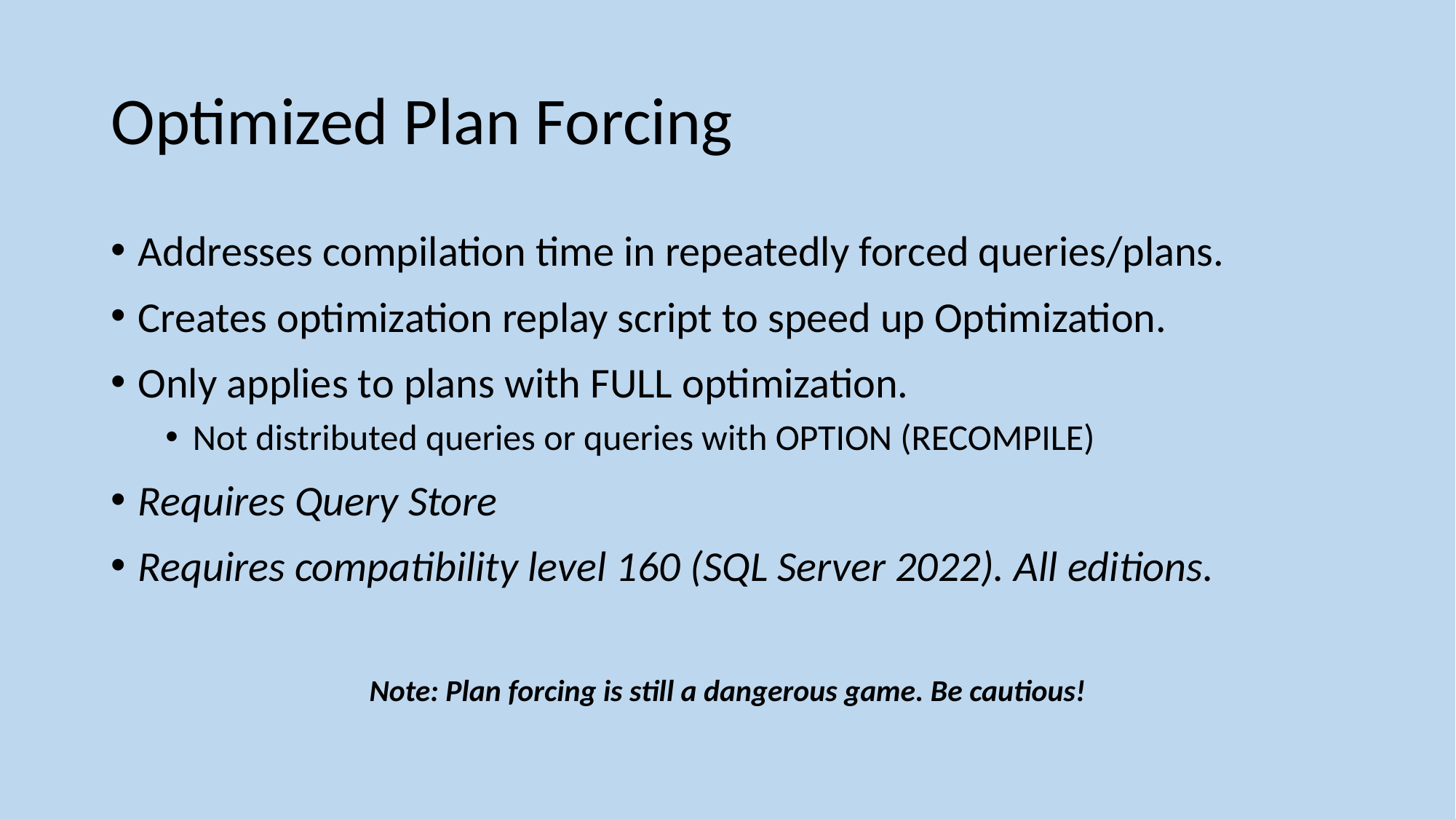

# Optimized Plan Forcing
Addresses compilation time in repeatedly forced queries/plans.
Creates optimization replay script to speed up Optimization.
Only applies to plans with FULL optimization.
Not distributed queries or queries with OPTION (RECOMPILE)
Requires Query Store
Requires compatibility level 160 (SQL Server 2022). All editions.

Note: Plan forcing is still a dangerous game. Be cautious!